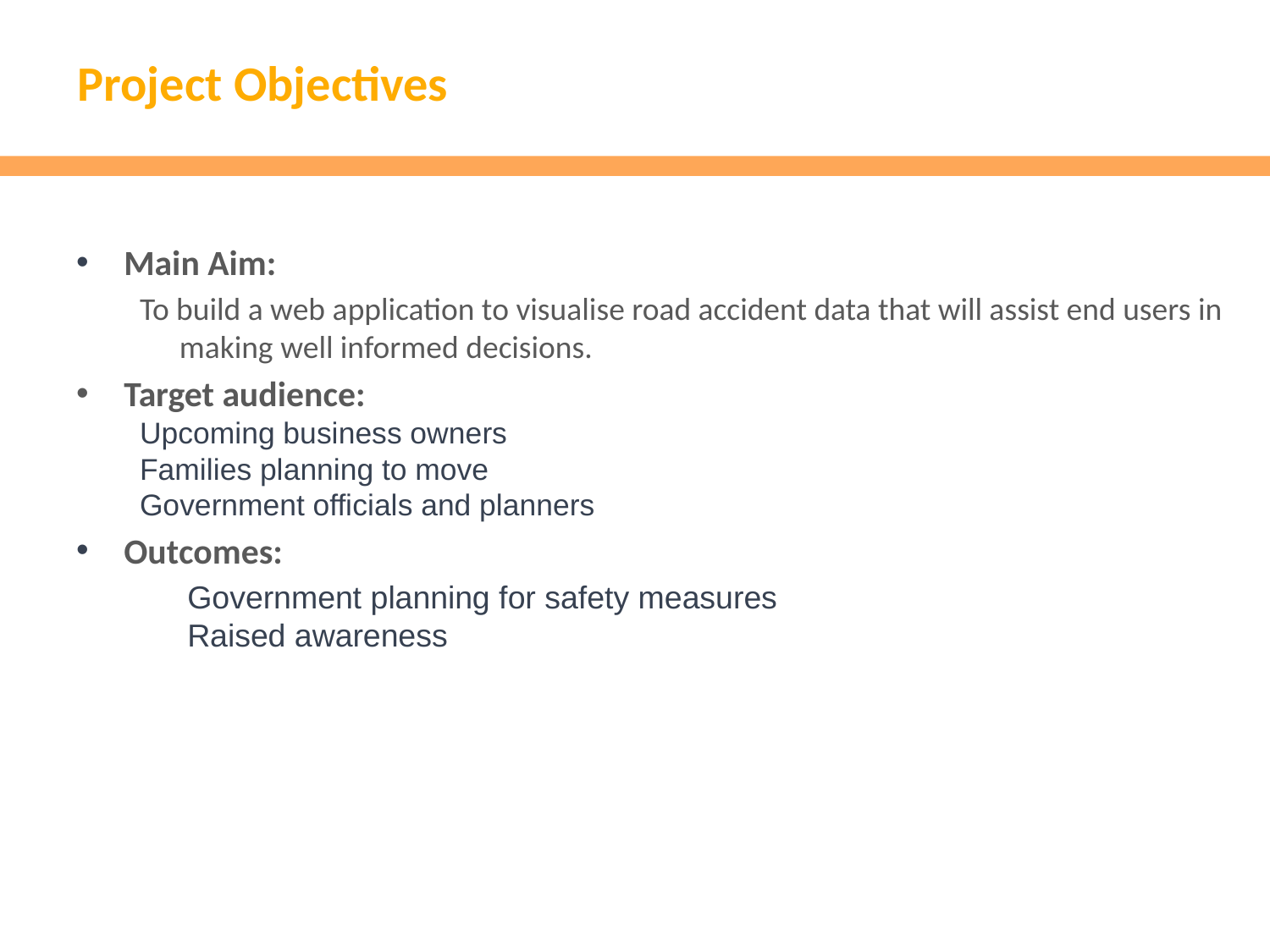

# Project Objectives
Main Aim:
To build a web application to visualise road accident data that will assist end users in making well informed decisions.
Target audience:
Upcoming business owners
Families planning to move
Government officials and planners
Outcomes:
Government planning for safety measures
Raised awareness